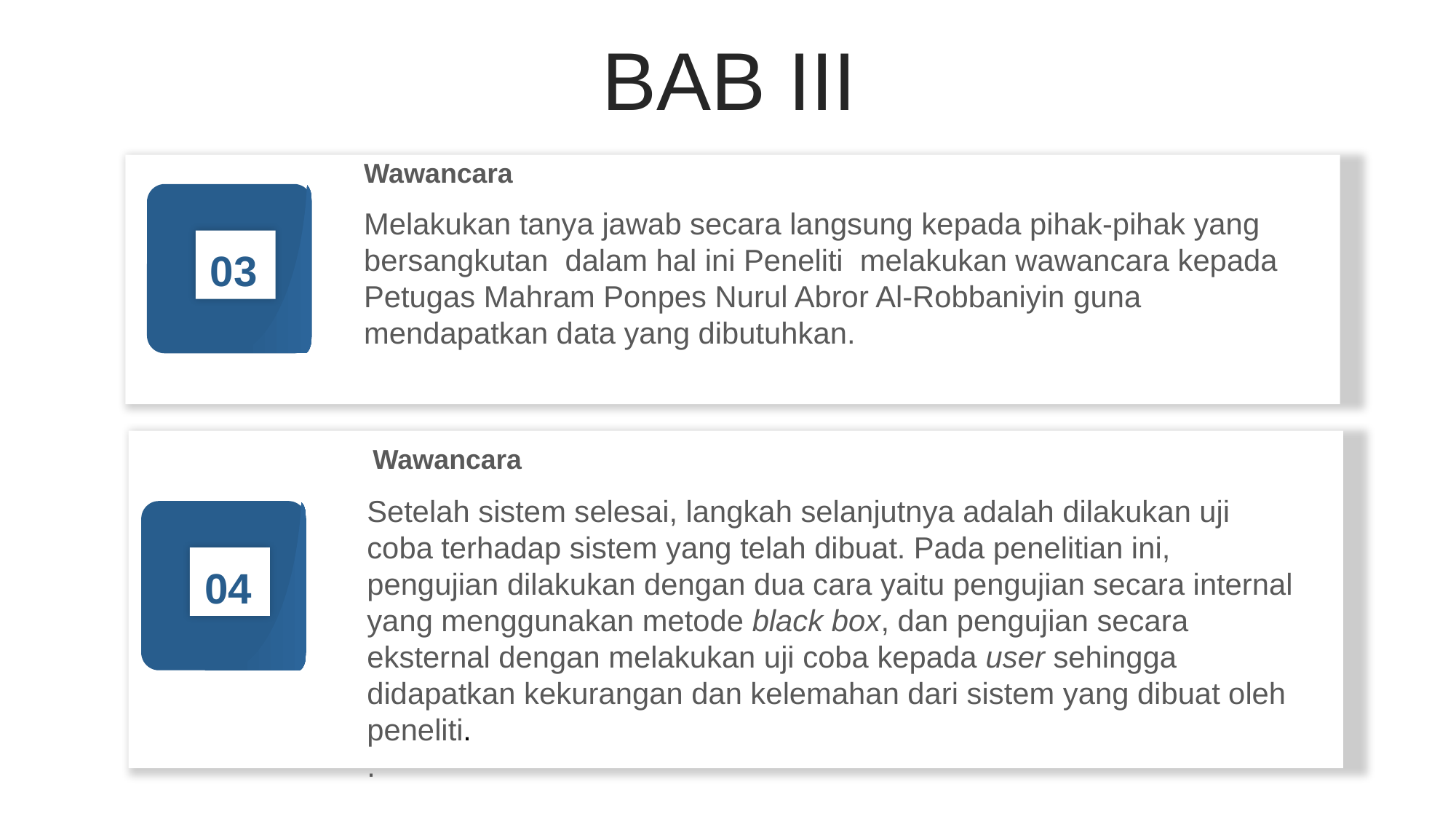

BAB III
Wawancara
Melakukan tanya jawab secara langsung kepada pihak-pihak yang bersangkutan  dalam hal ini Peneliti  melakukan wawancara kepada Petugas Mahram Ponpes Nurul Abror Al-Robbaniyin guna mendapatkan data yang dibutuhkan.

03

Wawancara
Setelah sistem selesai, langkah selanjutnya adalah dilakukan uji coba terhadap sistem yang telah dibuat. Pada penelitian ini, pengujian dilakukan dengan dua cara yaitu pengujian secara internal yang menggunakan metode black box, dan pengujian secara eksternal dengan melakukan uji coba kepada user sehingga didapatkan kekurangan dan kelemahan dari sistem yang dibuat oleh peneliti.
.

04